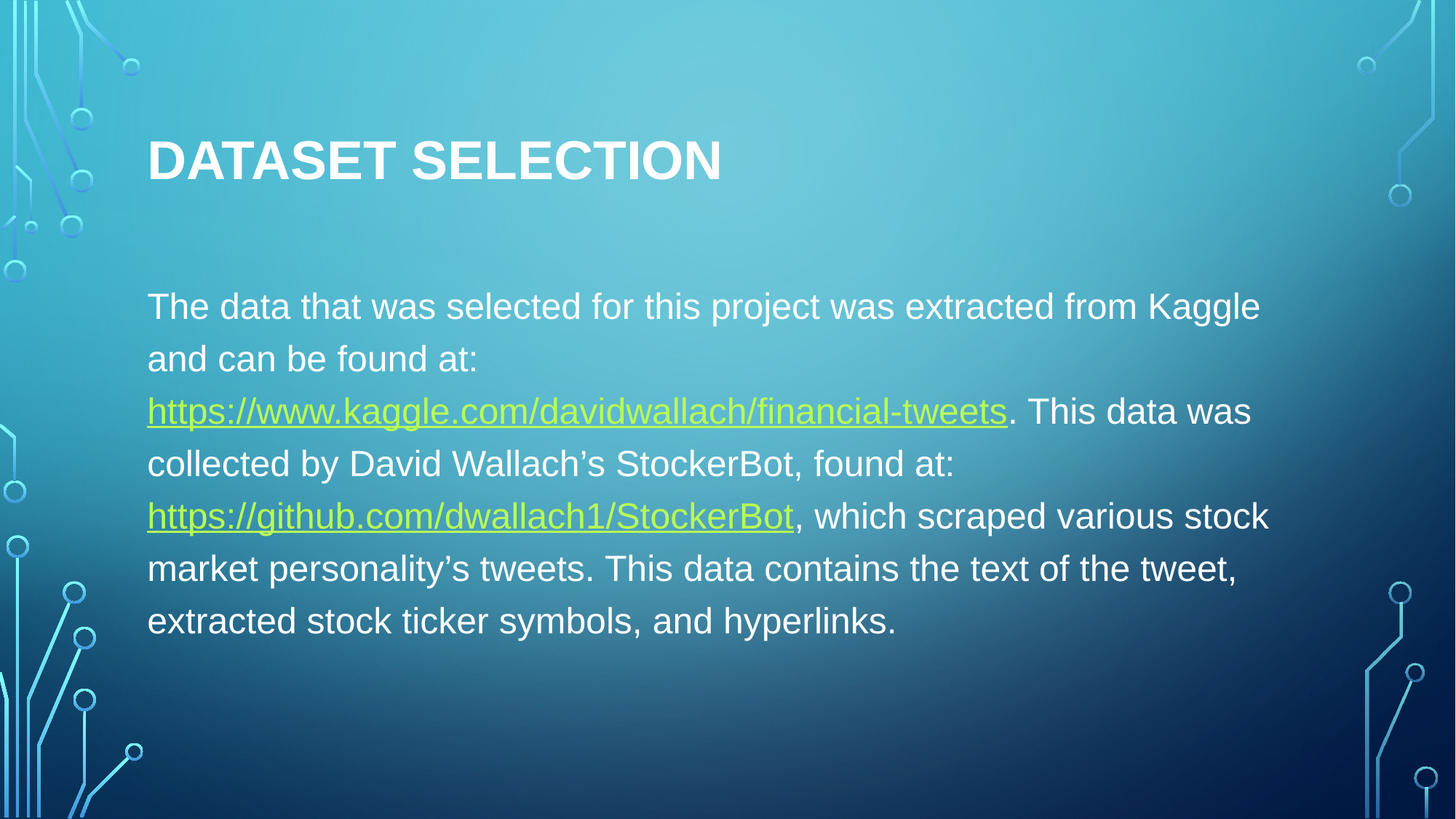

# Dataset Selection
The data that was selected for this project was extracted from Kaggle and can be found at: https://www.kaggle.com/davidwallach/financial-tweets. This data was collected by David Wallach’s StockerBot, found at: https://github.com/dwallach1/StockerBot, which scraped various stock market personality’s tweets. This data contains the text of the tweet, extracted stock ticker symbols, and hyperlinks.